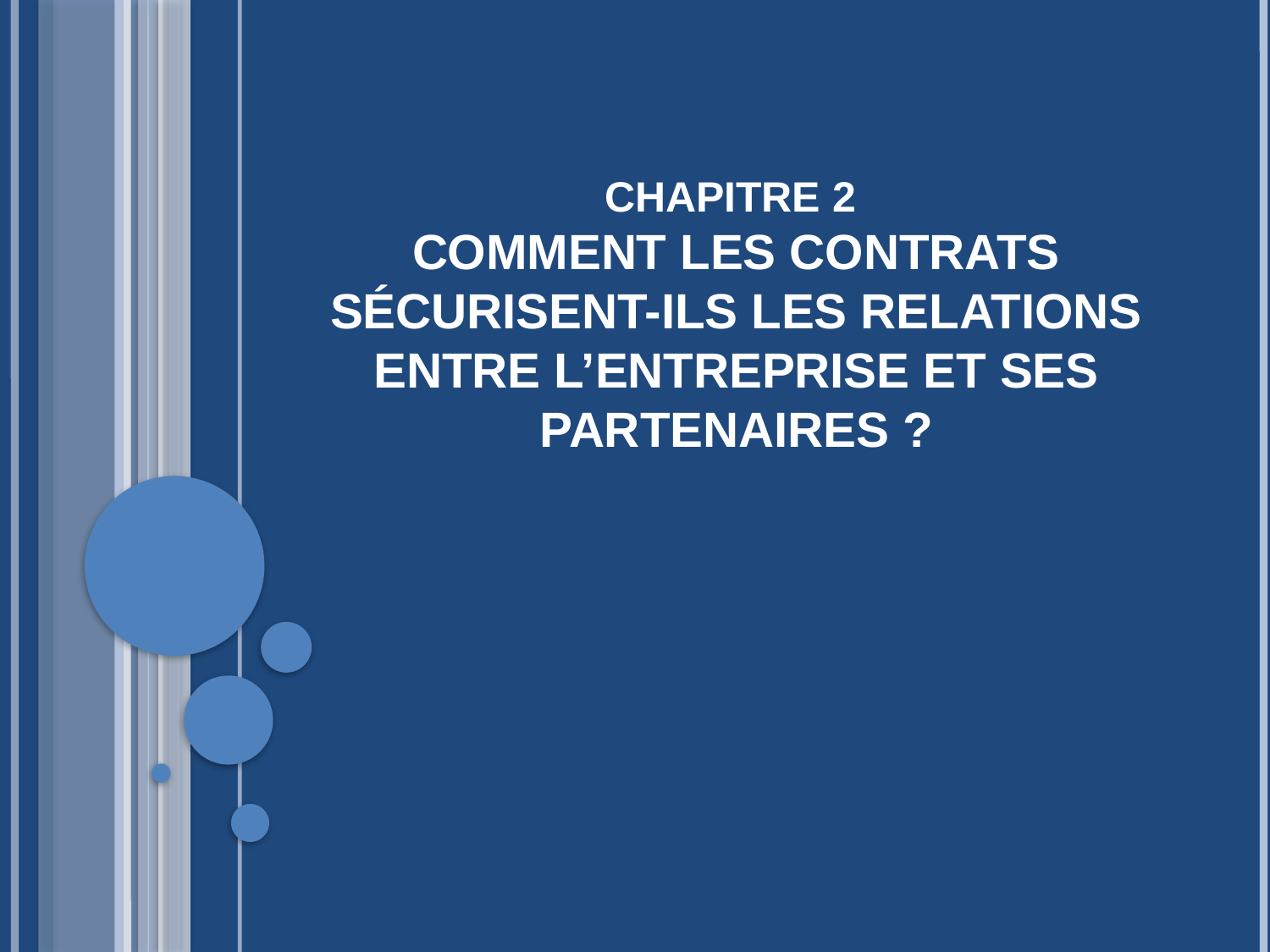

# CHAPITRE 2 Comment les contrats sécurisent-ils les relations entre l’entreprise et ses partenaires ?